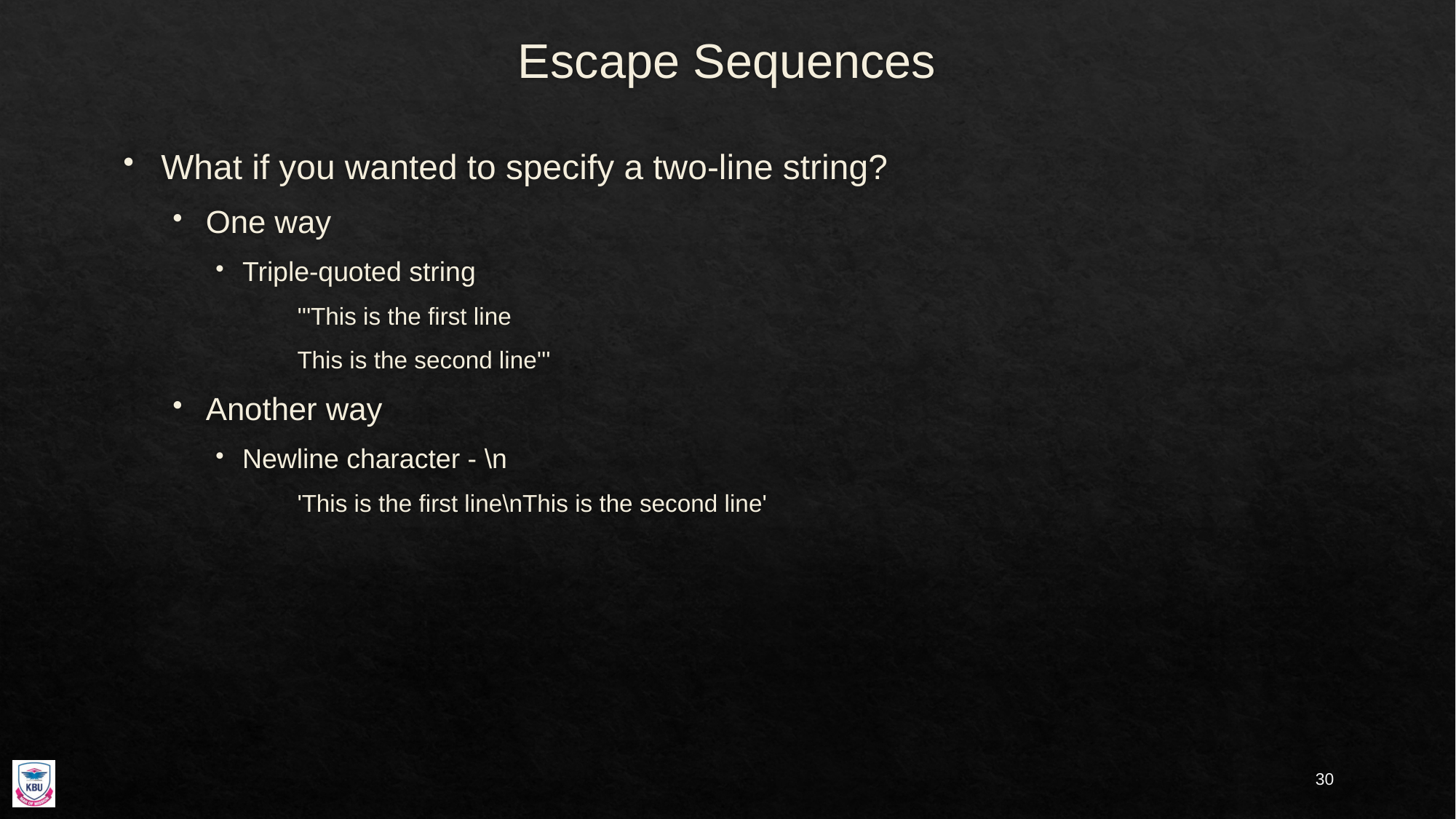

# Escape Sequences
What if you wanted to specify a two-line string?
One way
Triple-quoted string
'''This is the first line
This is the second line'''
Another way
Newline character - \n
'This is the first line\nThis is the second line'
30